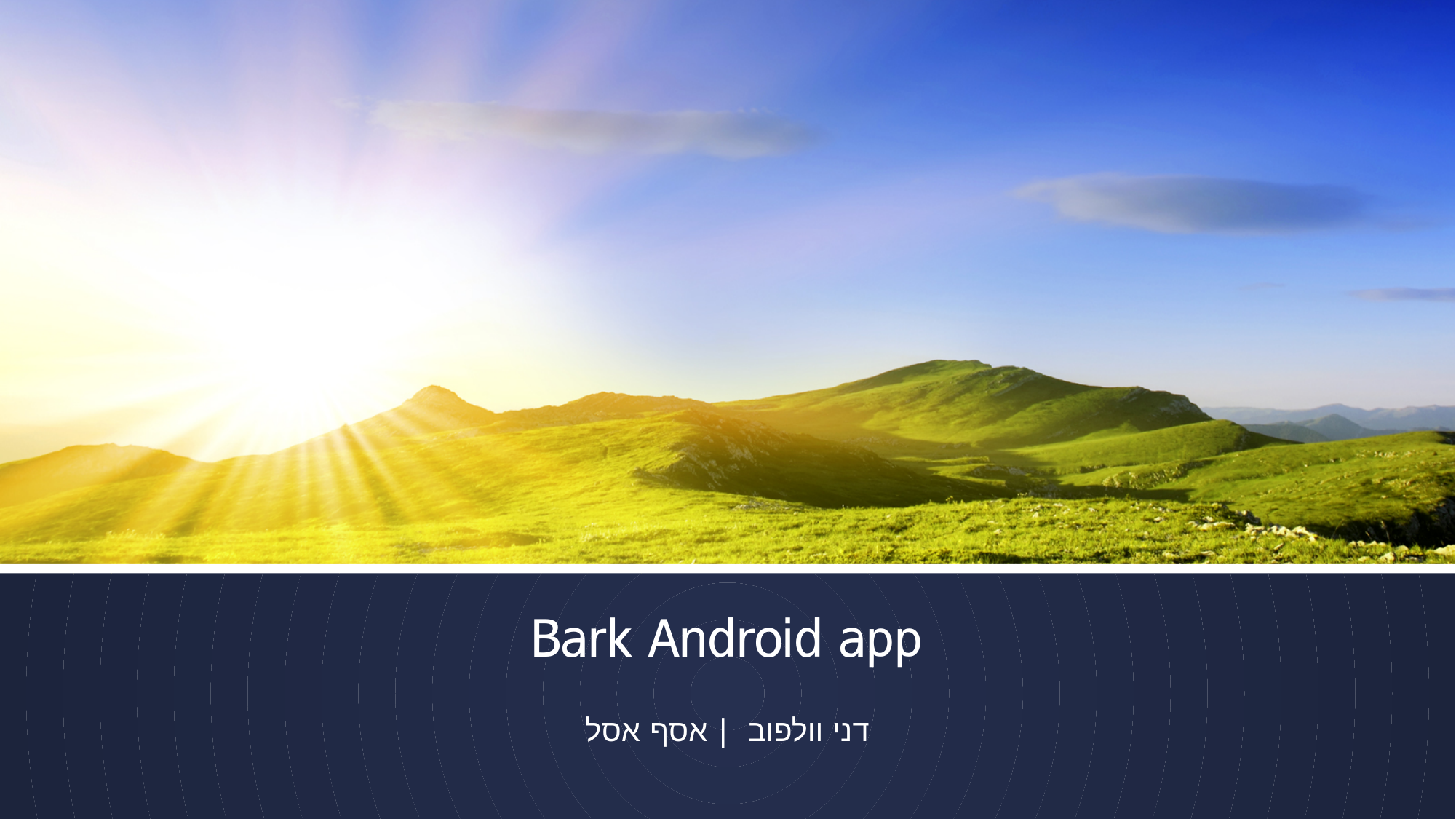

# Bark Android app
דני וולפוב  | אסף אסל